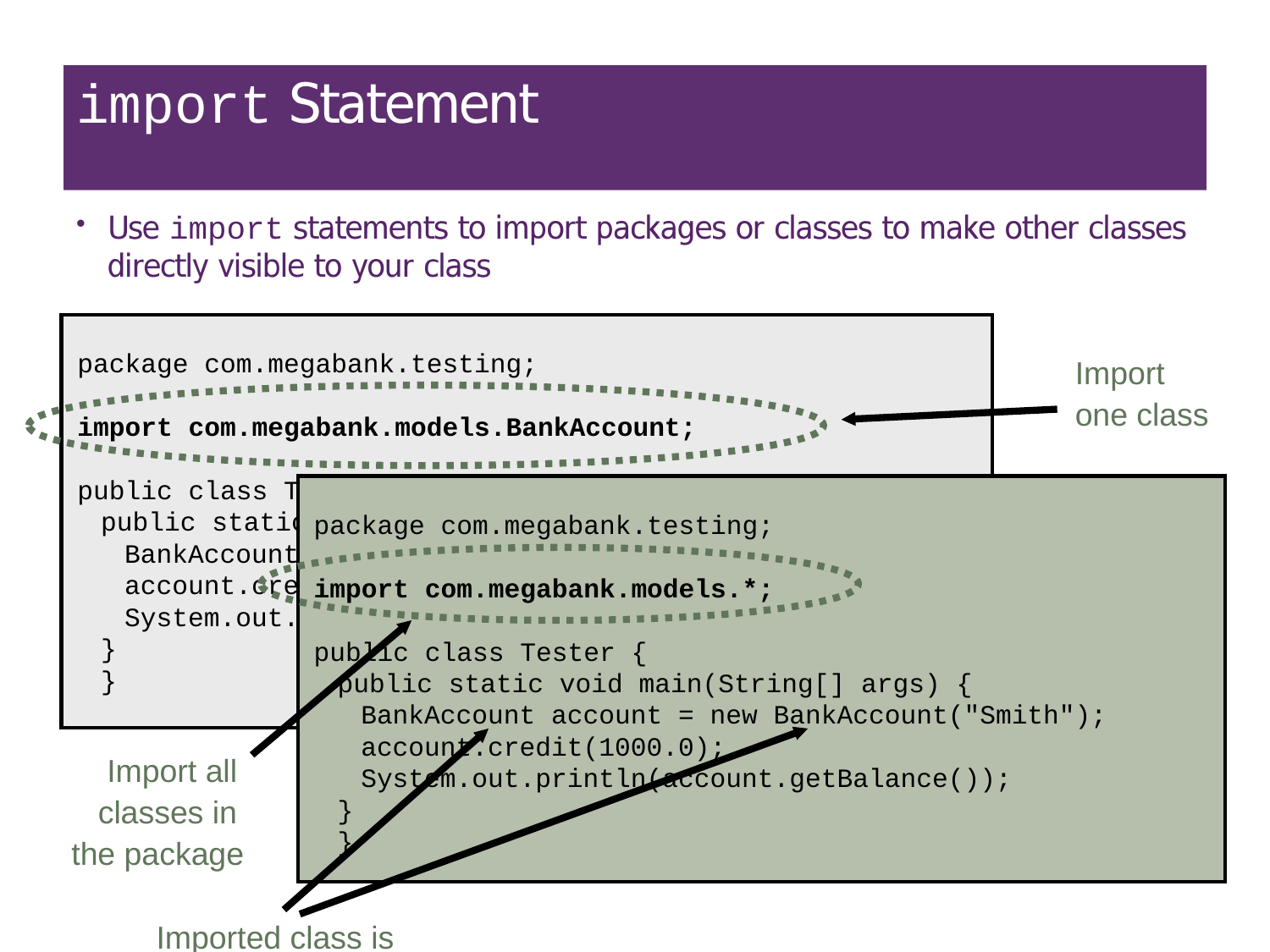

# import Statement
Use import statements to import packages or classes to make other classes directly visible to your class

 package com.megabank.testing;

 import com.megabank.models.BankAccount;

 public class Tester {
 public static void main(String[] args) {
 BankAccount account = new BankAccount("Wayne");
 account.credit(1000.0);
 System.out.println(account.getBalance());
 }
 }
  Import
  one class

 package com.megabank.testing;

 import com.megabank.models.*;

 public class Tester {
 public static void main(String[] args) {
 BankAccount account = new BankAccount("Smith");
 account.credit(1000.0);
 System.out.println(account.getBalance());
 }
 }

    Import all
   classes in
the package
Imported class is directly visible